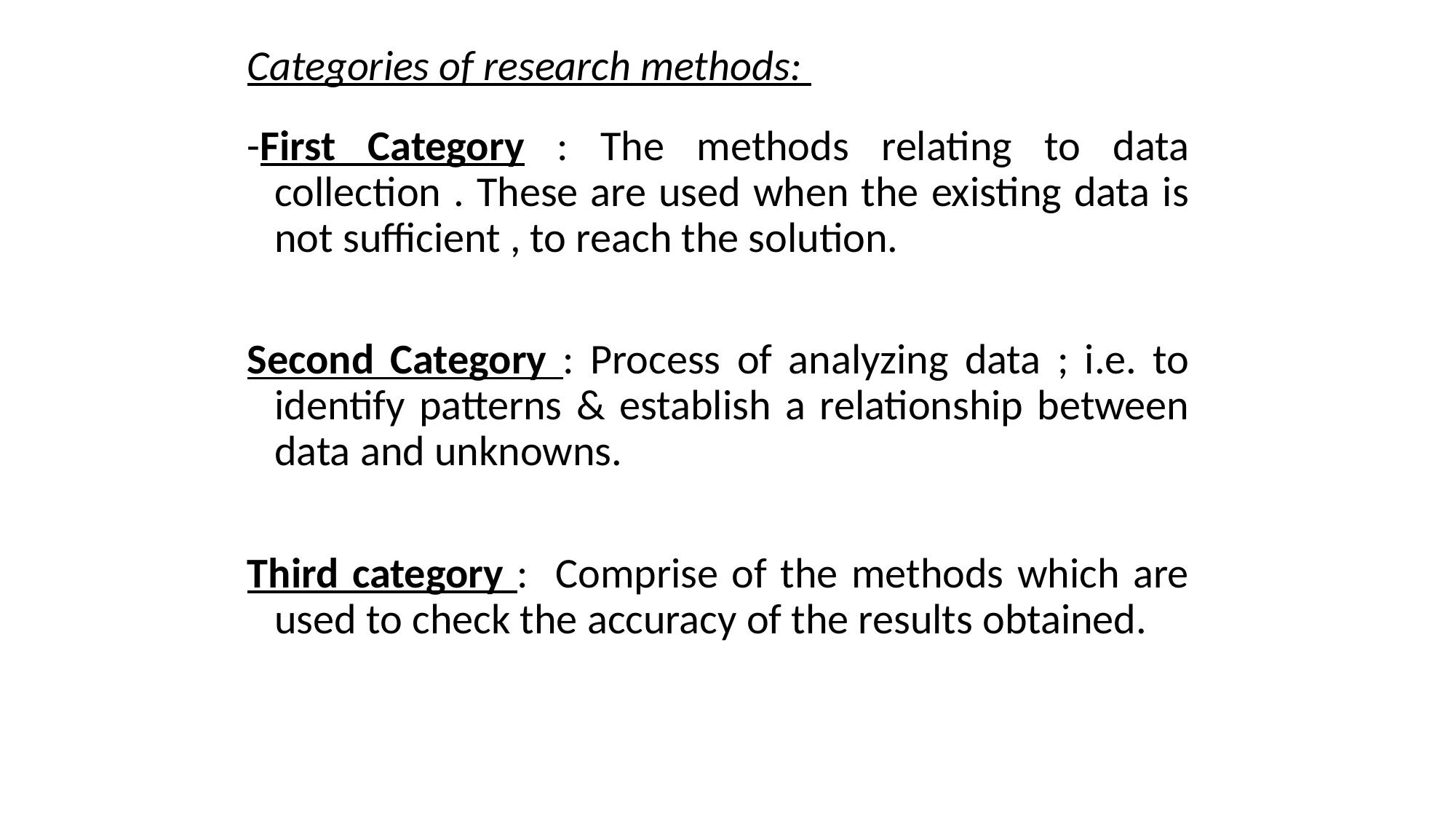

# Categories of research methods:
-First Category : The methods relating to data collection . These are used when the existing data is not sufficient , to reach the solution.

Second Category : Process of analyzing data ; i.e. to identify patterns & establish a relationship between data and unknowns.

Third category :  Comprise of the methods which are used to check the accuracy of the results obtained.